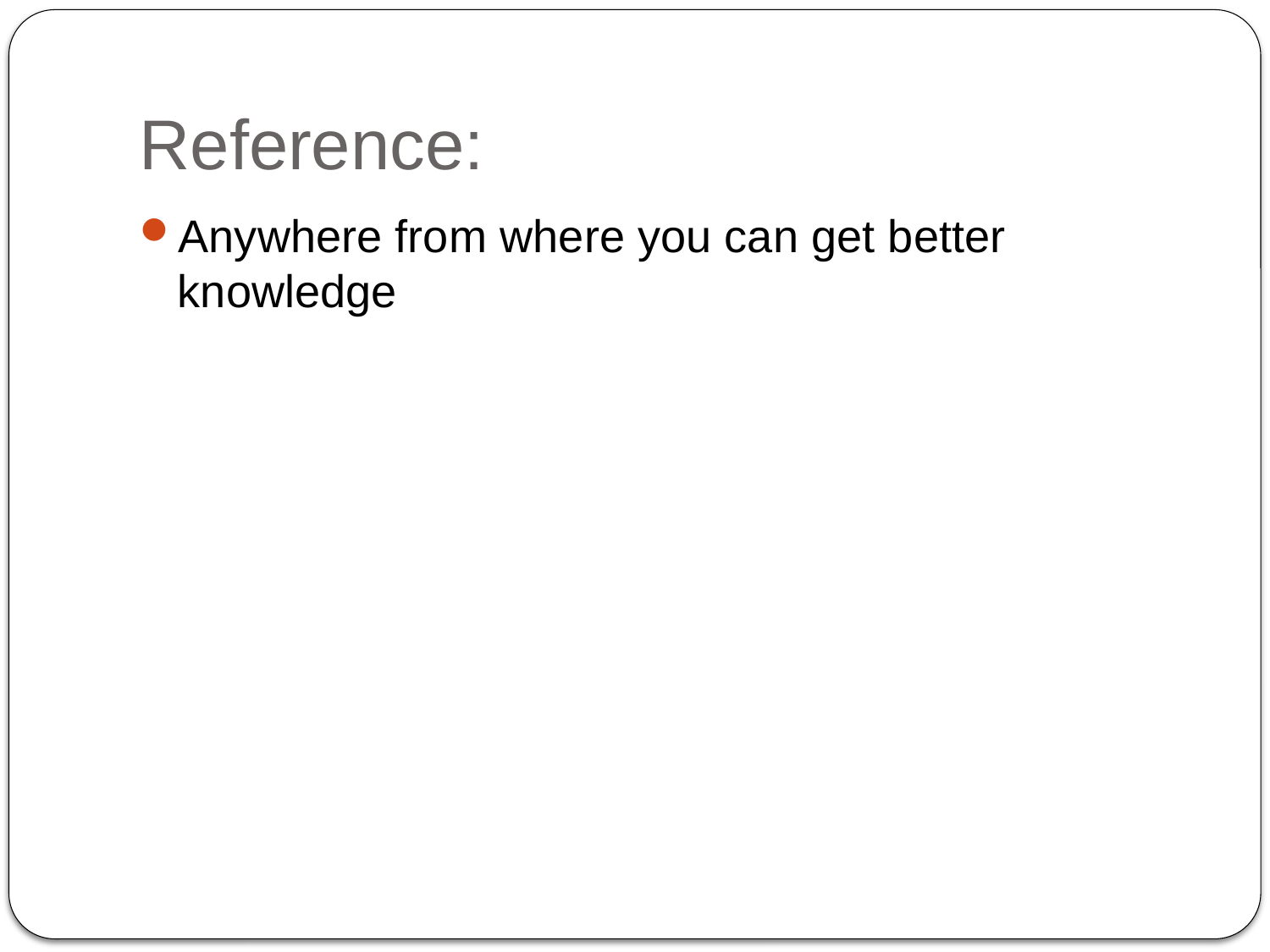

# Reference:
Anywhere from where you can get better knowledge